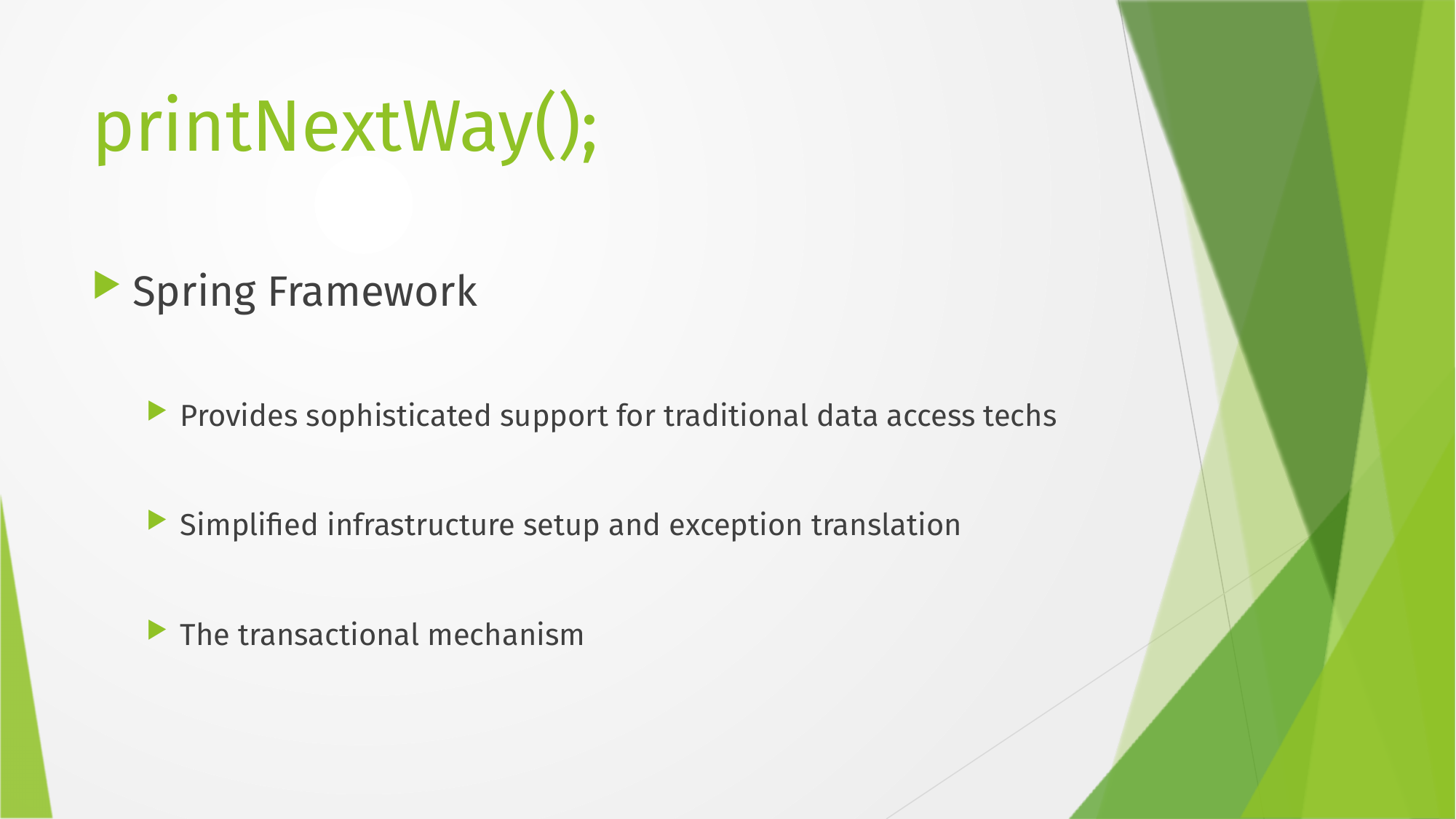

# printNextWay();
Spring Framework

Provides sophisticated support for traditional data access techs

Simplified infrastructure setup and exception translation

The transactional mechanism